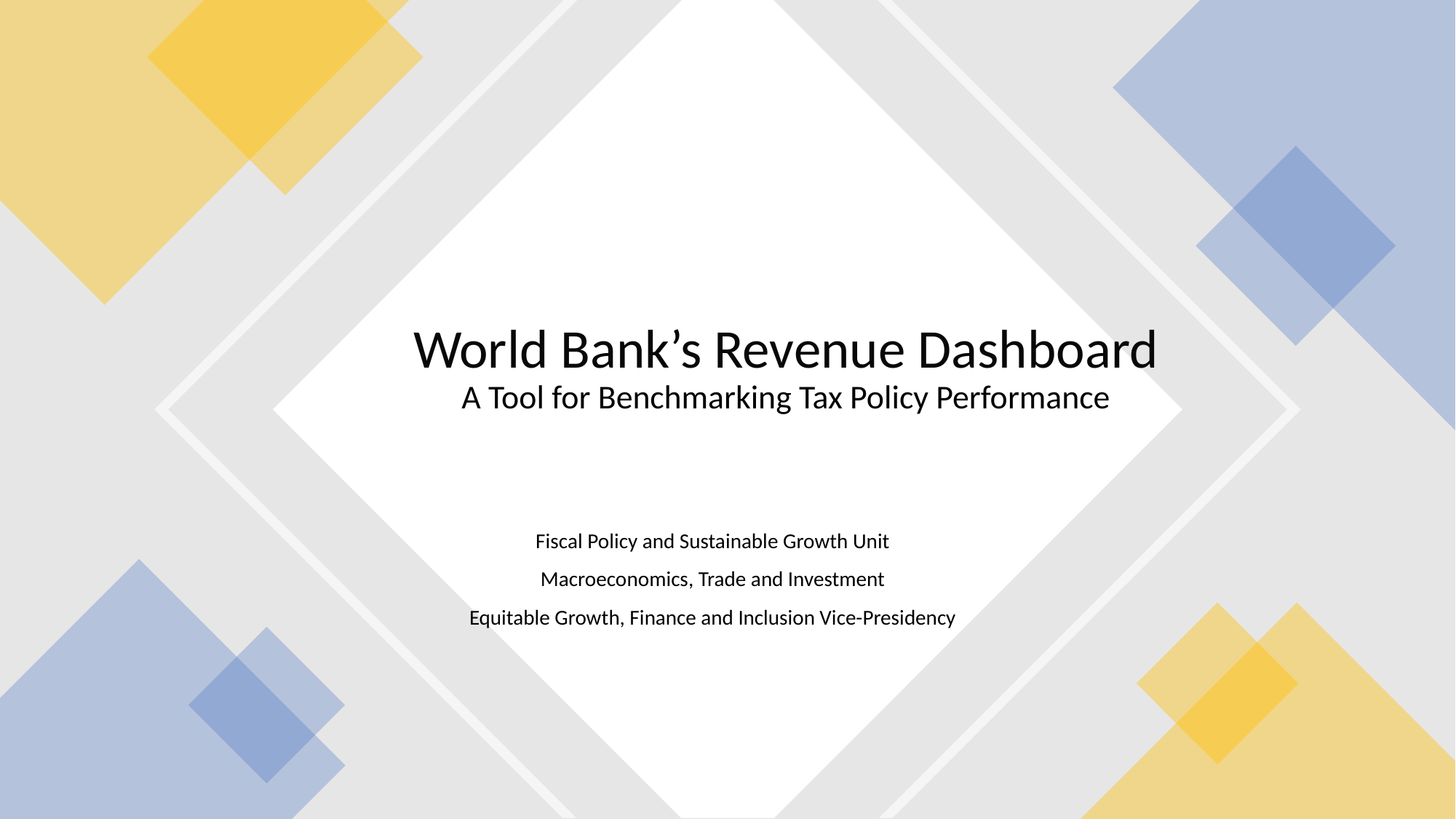

# World Bank’s Revenue Dashboard A Tool for Benchmarking Tax Policy Performance
Fiscal Policy and Sustainable Growth Unit
Macroeconomics, Trade and Investment
Equitable Growth, Finance and Inclusion Vice-Presidency